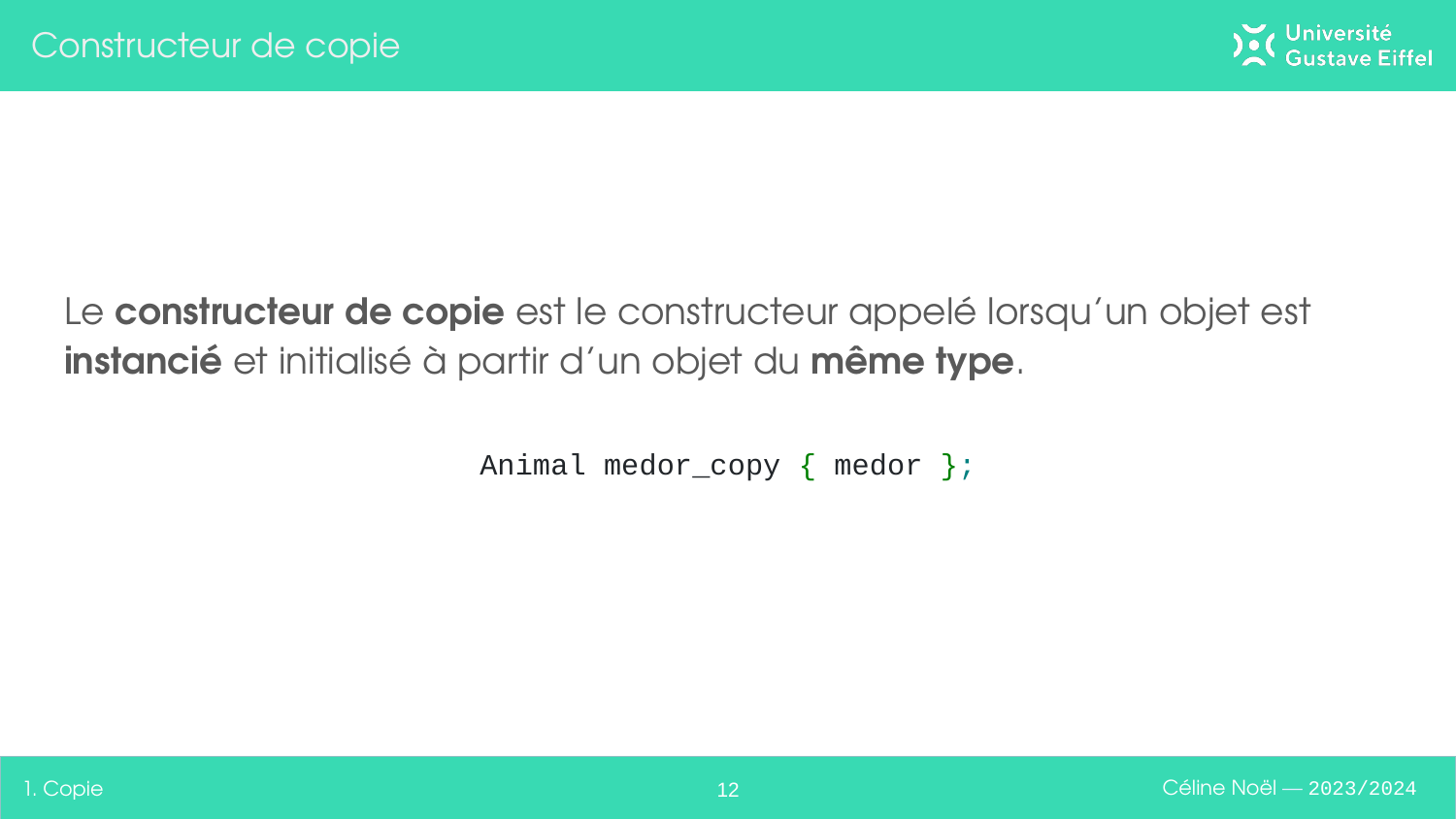

# Constructeur de copie
Le constructeur de copie est le constructeur appelé lorsqu’un objet est instancié et initialisé à partir d’un objet du même type.
Animal medor_copy { medor };
1. Copie
12